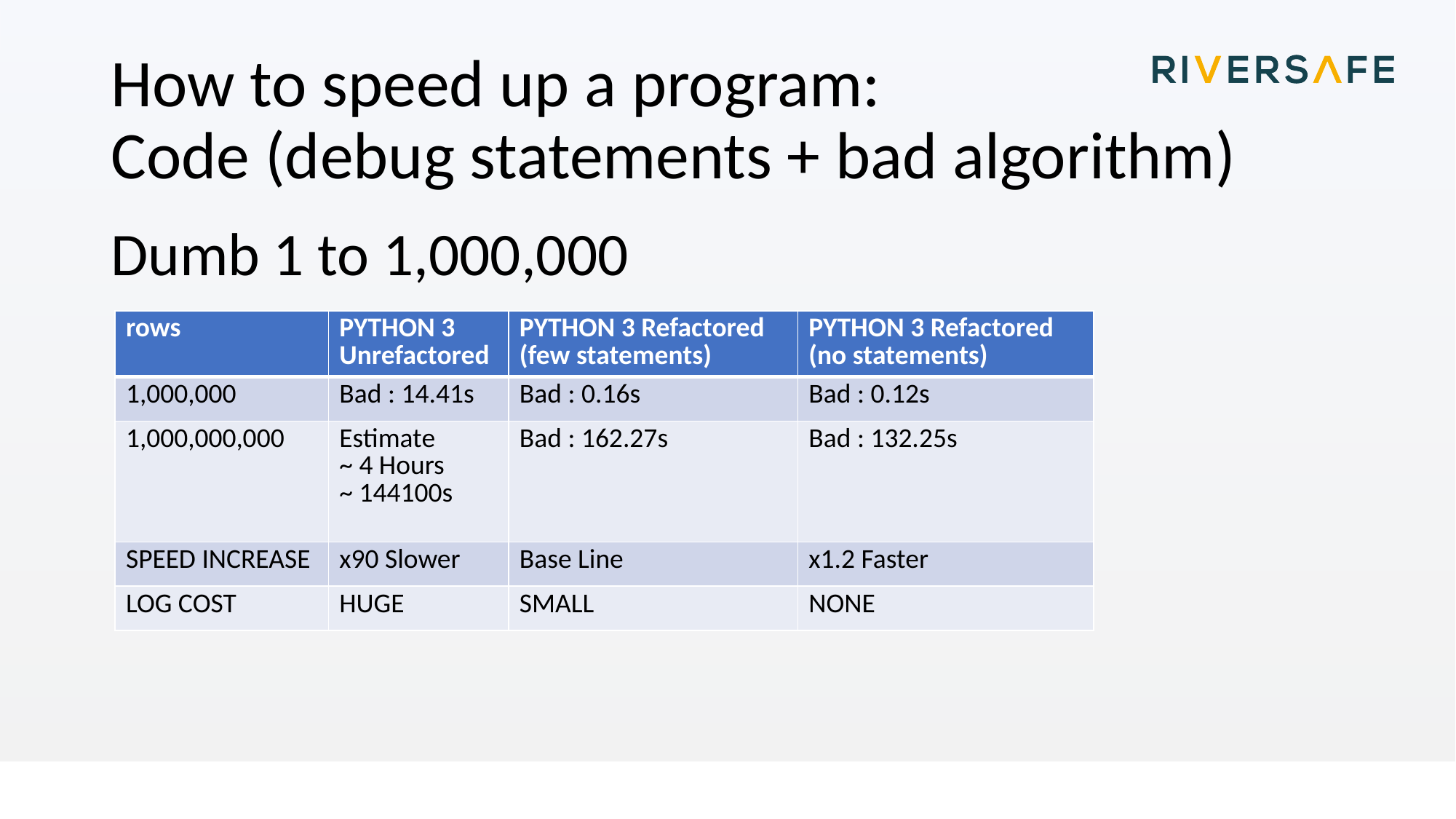

# How to speed up a program: Code (debug statements + bad algorithm)
Dumb 1 to 1,000,000
| rows | PYTHON 3 Unrefactored | PYTHON 3 Refactored (few statements) | PYTHON 3 Refactored (no statements) |
| --- | --- | --- | --- |
| 1,000,000 | Bad : 14.41s | Bad : 0.16s | Bad : 0.12s |
| 1,000,000,000 | Estimate ~ 4 Hours ~ 144100s | Bad : 162.27s | Bad : 132.25s |
| SPEED INCREASE | x90 Slower | Base Line | x1.2 Faster |
| LOG COST | HUGE | SMALL | NONE |